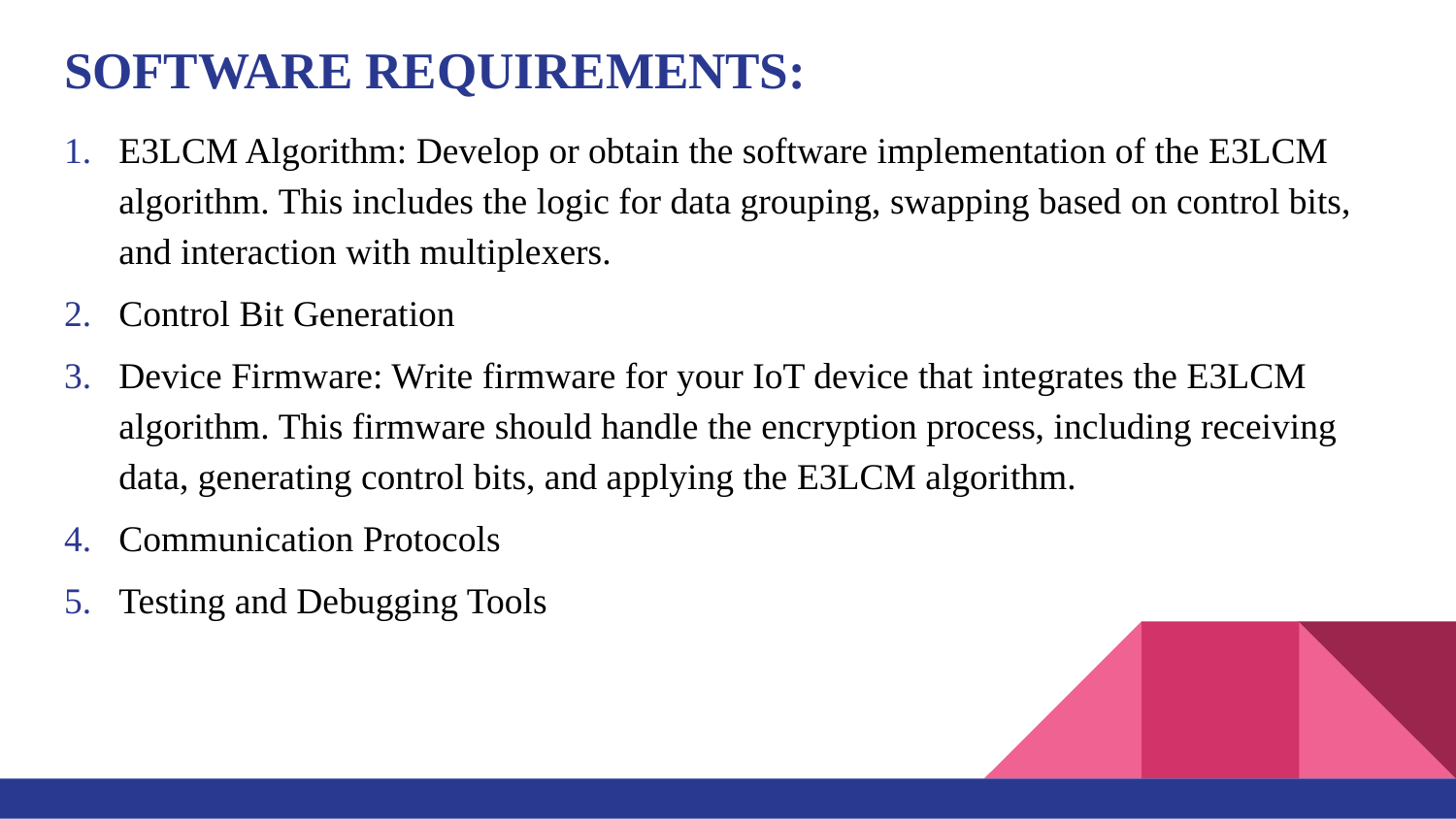

# SOFTWARE REQUIREMENTS:
E3LCM Algorithm: Develop or obtain the software implementation of the E3LCM algorithm. This includes the logic for data grouping, swapping based on control bits, and interaction with multiplexers.
Control Bit Generation
Device Firmware: Write firmware for your IoT device that integrates the E3LCM algorithm. This firmware should handle the encryption process, including receiving data, generating control bits, and applying the E3LCM algorithm.
Communication Protocols
Testing and Debugging Tools